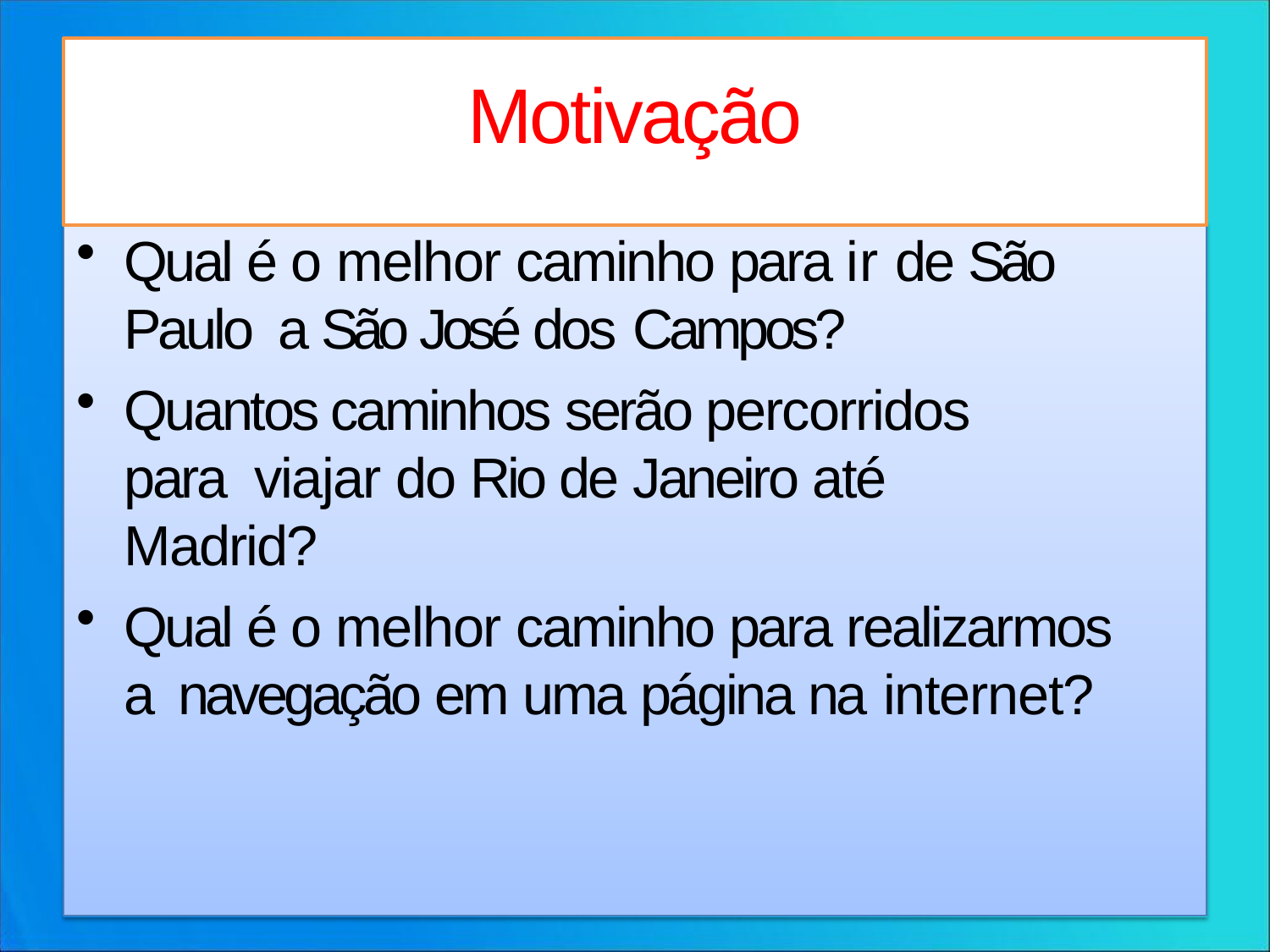

# Motivação

Qual é o melhor caminho para ir de São Paulo  a São José dos Campos?
Quantos caminhos serão percorridos para  viajar do Rio de Janeiro até Madrid?
Qual é o melhor caminho para realizarmos a  navegação em uma página na internet?